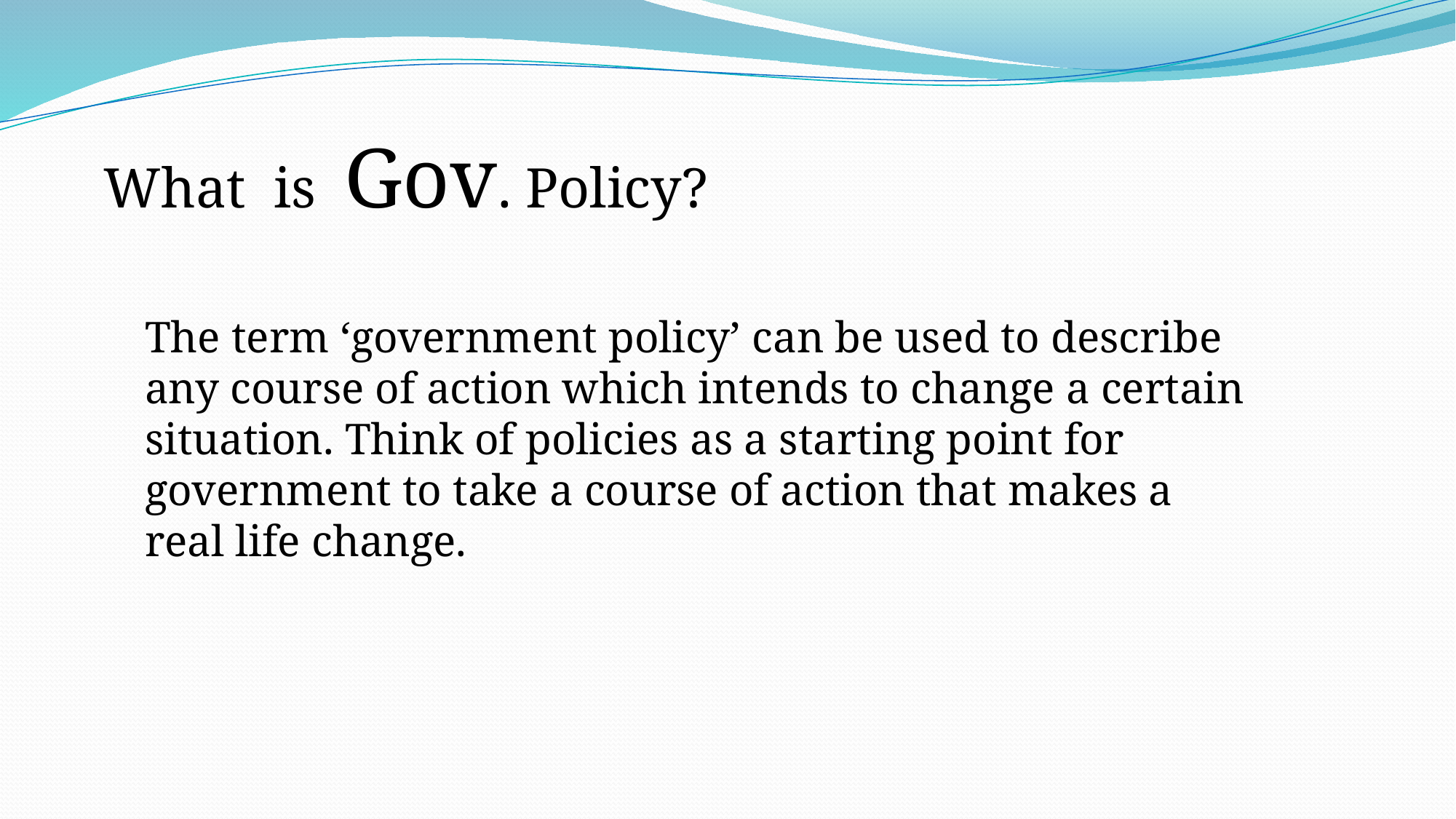

What  is  Gov. Policy?
The term ‘government policy’ can be used to describe any course of action which intends to change a certain situation. Think of policies as a starting point for government to take a course of action that makes a real life change.